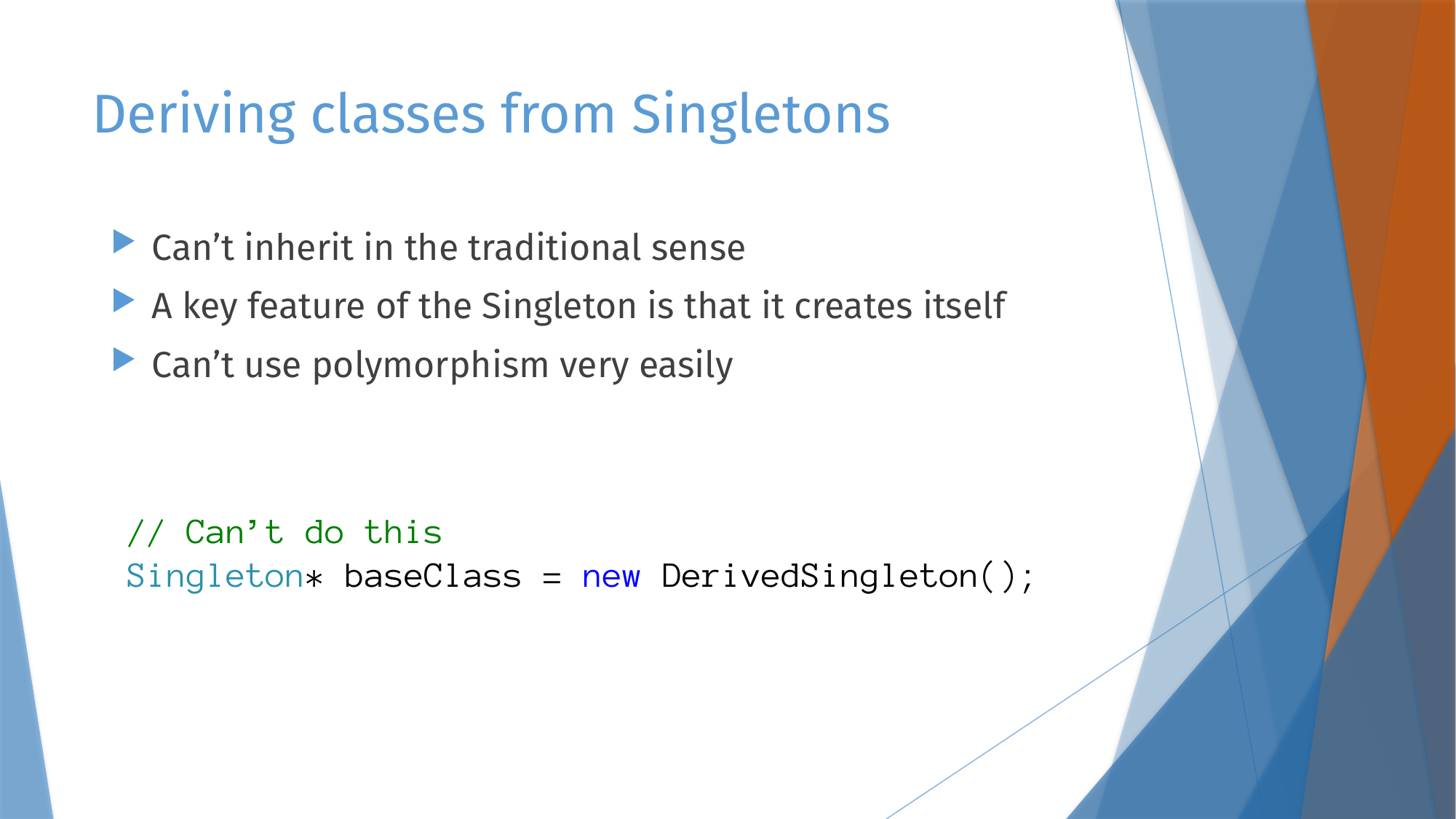

# Deriving classes from Singletons
Can’t inherit in the traditional sense
A key feature of the Singleton is that it creates itself
Can’t use polymorphism very easily

// Can’t do this
Singleton* baseClass = new DerivedSingleton();